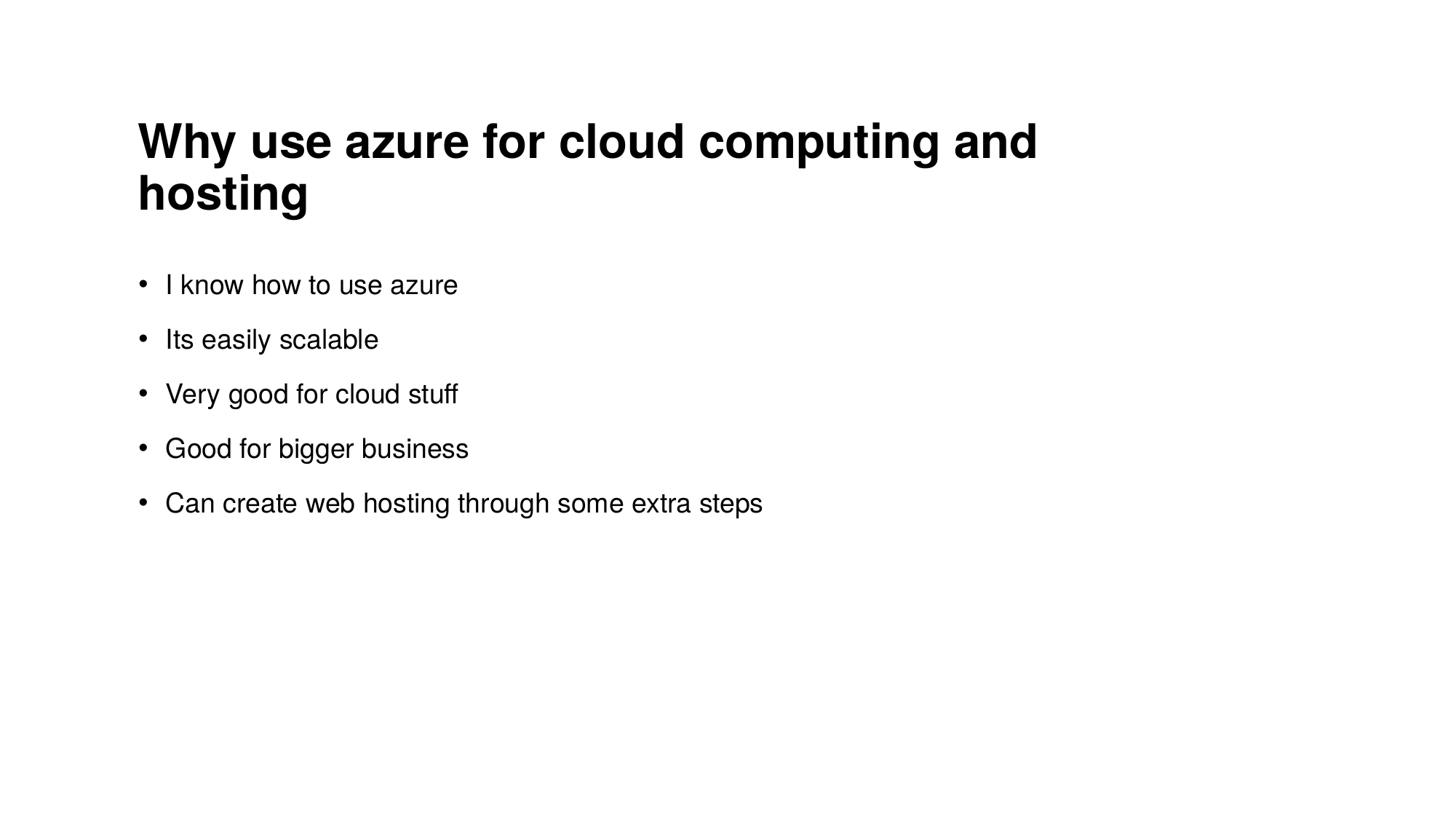

# Why use azure for cloud computing and hosting
I know how to use azure
Its easily scalable
Very good for cloud stuff
Good for bigger business
Can create web hosting through some extra steps